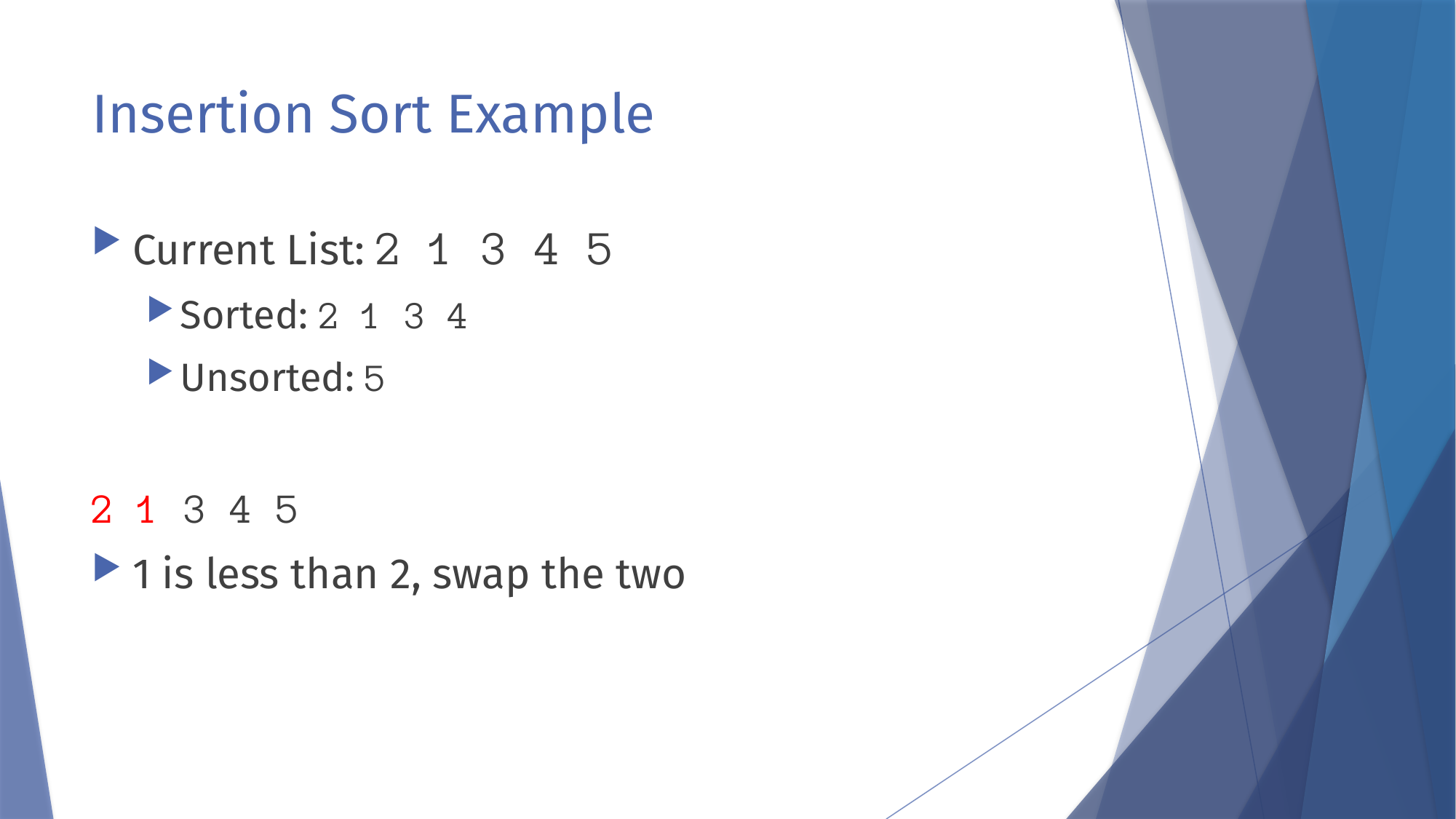

# Insertion Sort Example
Current List: 2 1 3 4 5
Sorted: 2 1 3 4
Unsorted: 5

2 1 3 4 5
1 is less than 2, swap the two